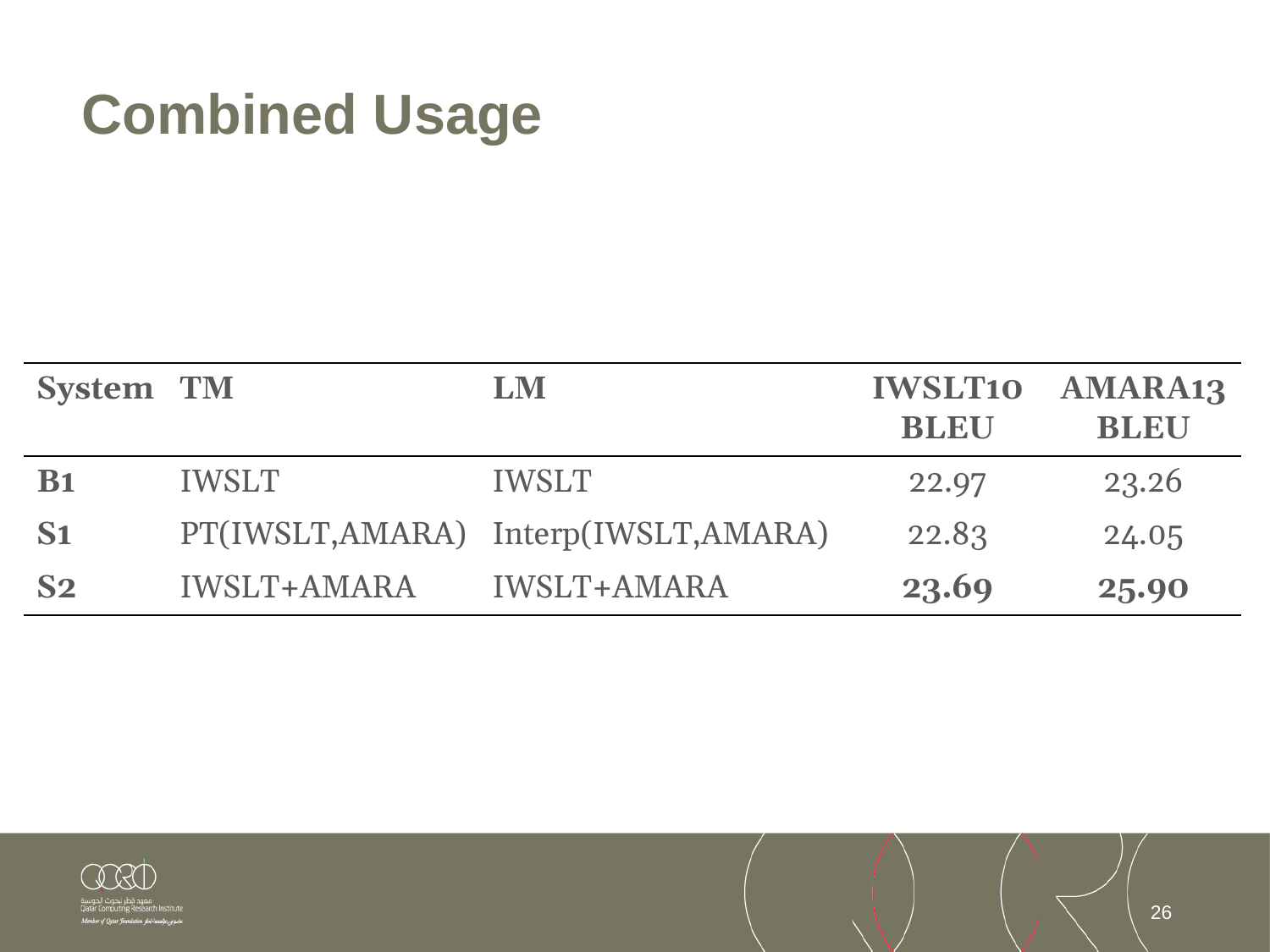

# Combined Usage

| System | TM | LM | IWSLT10 BLEU | AMARA13 BLEU |
| --- | --- | --- | --- | --- |
| B1 | IWSLT | IWSLT | 22.97 | 23.26 |
| S1 | PT(IWSLT,AMARA) | Interp(IWSLT,AMARA) | 22.83 | 24.05 |
| S2 | IWSLT+AMARA | IWSLT+AMARA | 23.69 | 25.90 |